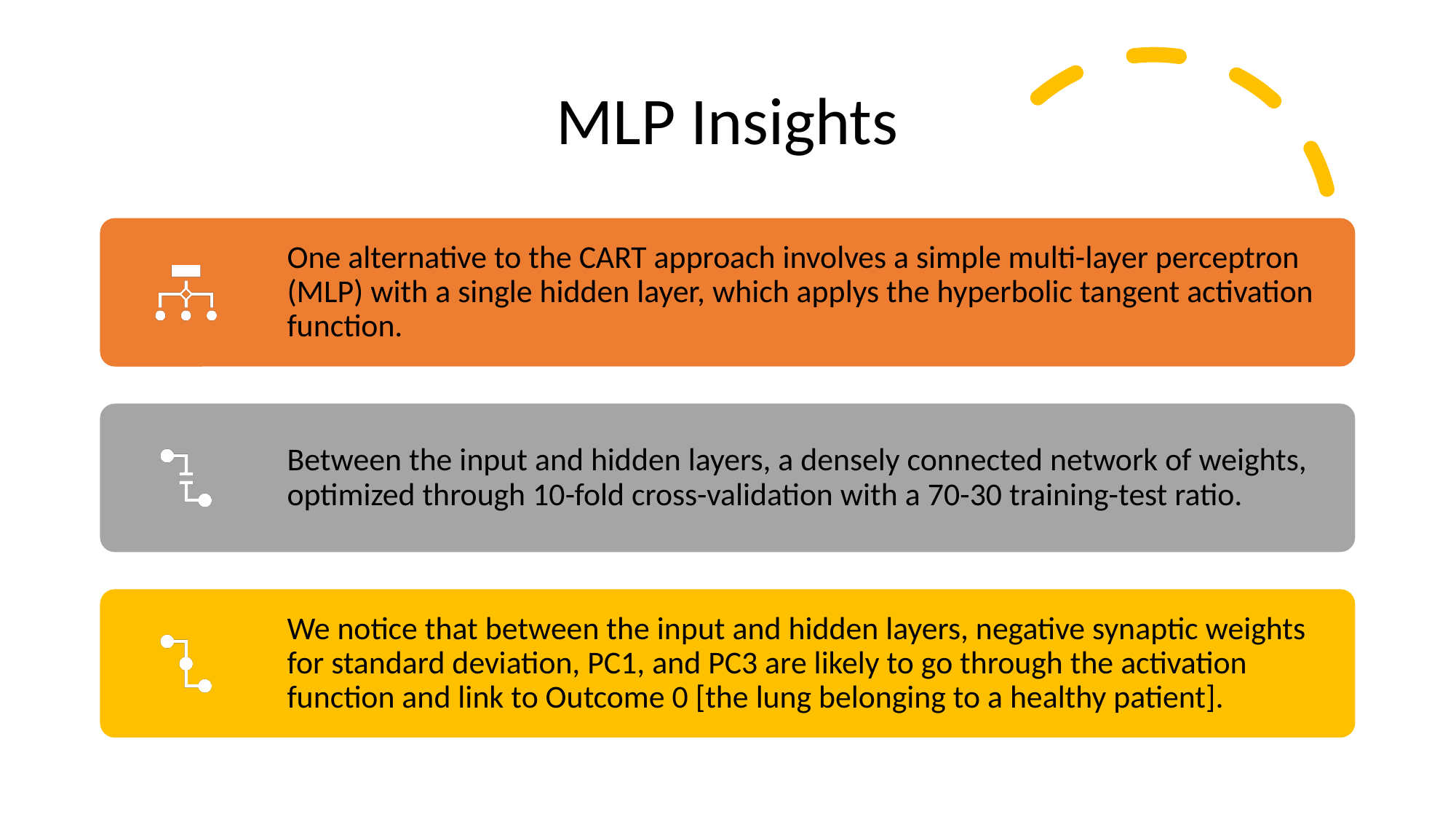

# MLP Insights

One alternative to the CART approach involves a simple multi-layer perceptron (MLP) with a single hidden layer, which applys the hyperbolic tangent activation function.
Between the input and hidden layers, a densely connected network of weights, optimized through 10-fold cross-validation with a 70-30 training-test ratio.
We notice that between the input and hidden layers, negative synaptic weights for standard deviation, PC1, and PC3 are likely to go through the activation function and link to Outcome 0 [the lung belonging to a healthy patient].